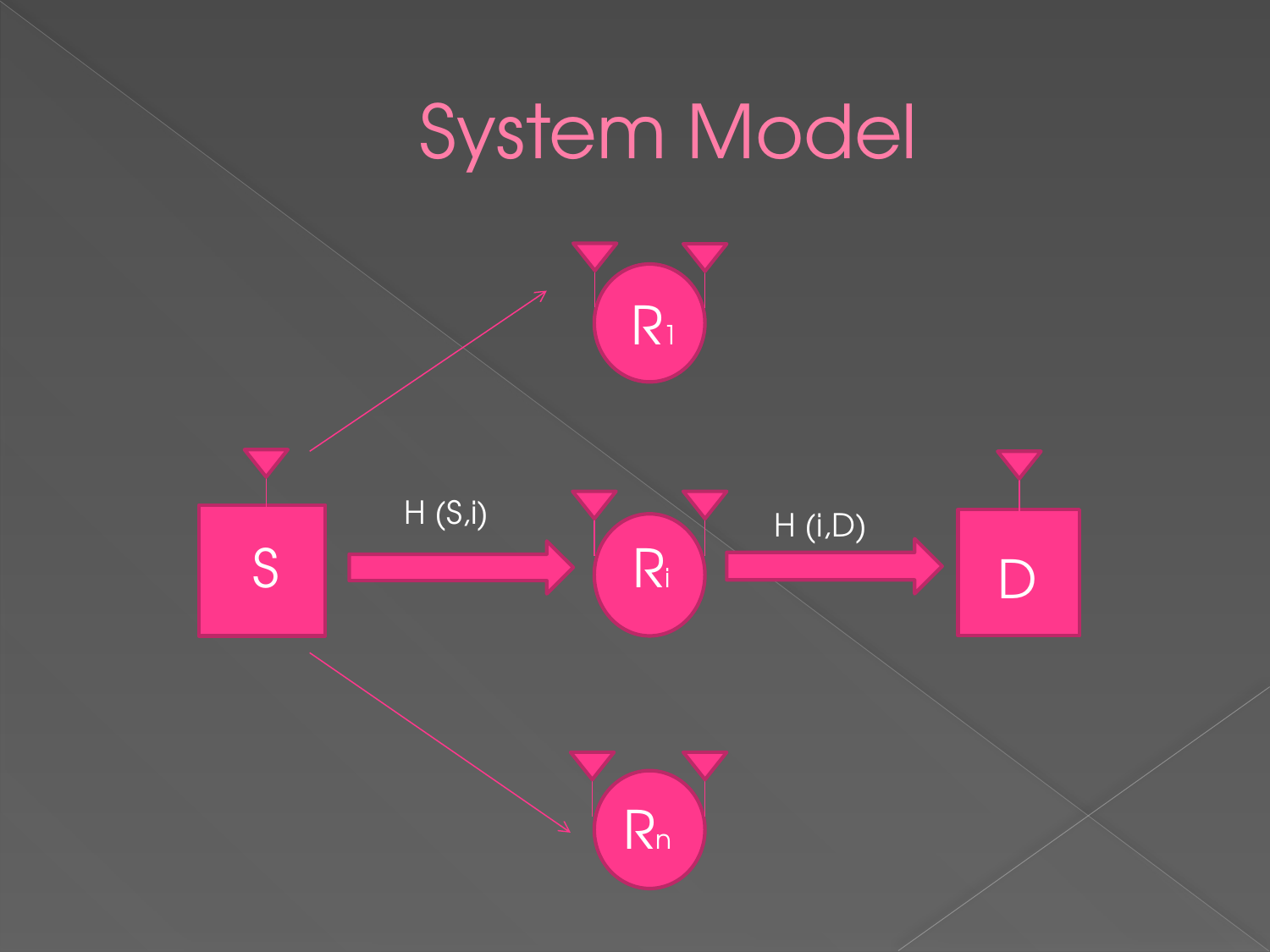

# System Model

R1

S
Ri

D

Rn
H (S,i)
H (i,D)